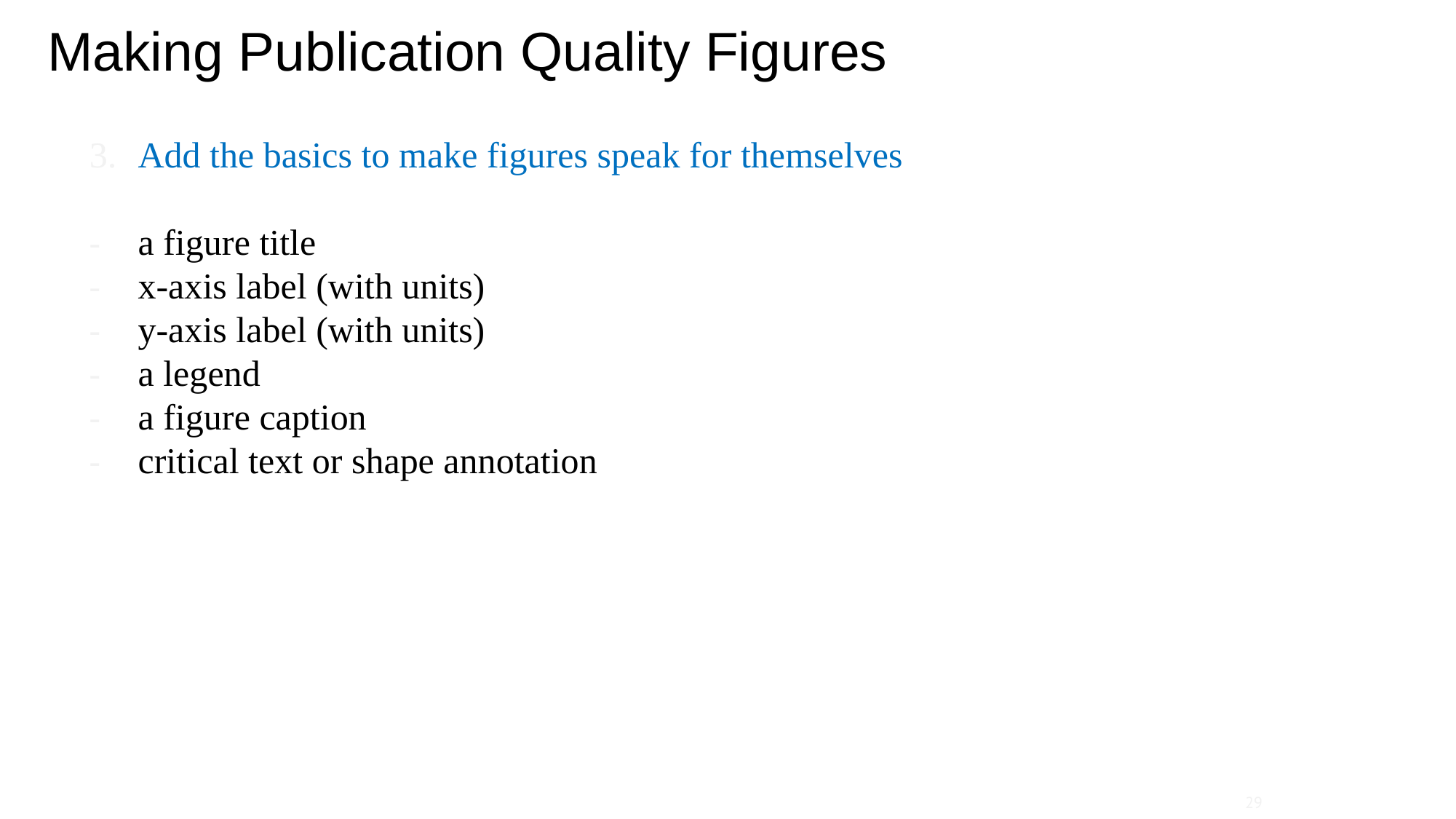

Making Publication Quality Figures
Add the basics to make figures speak for themselves

a figure title
x-axis label (with units)
y-axis label (with units)
a legend
a figure caption
critical text or shape annotation

29